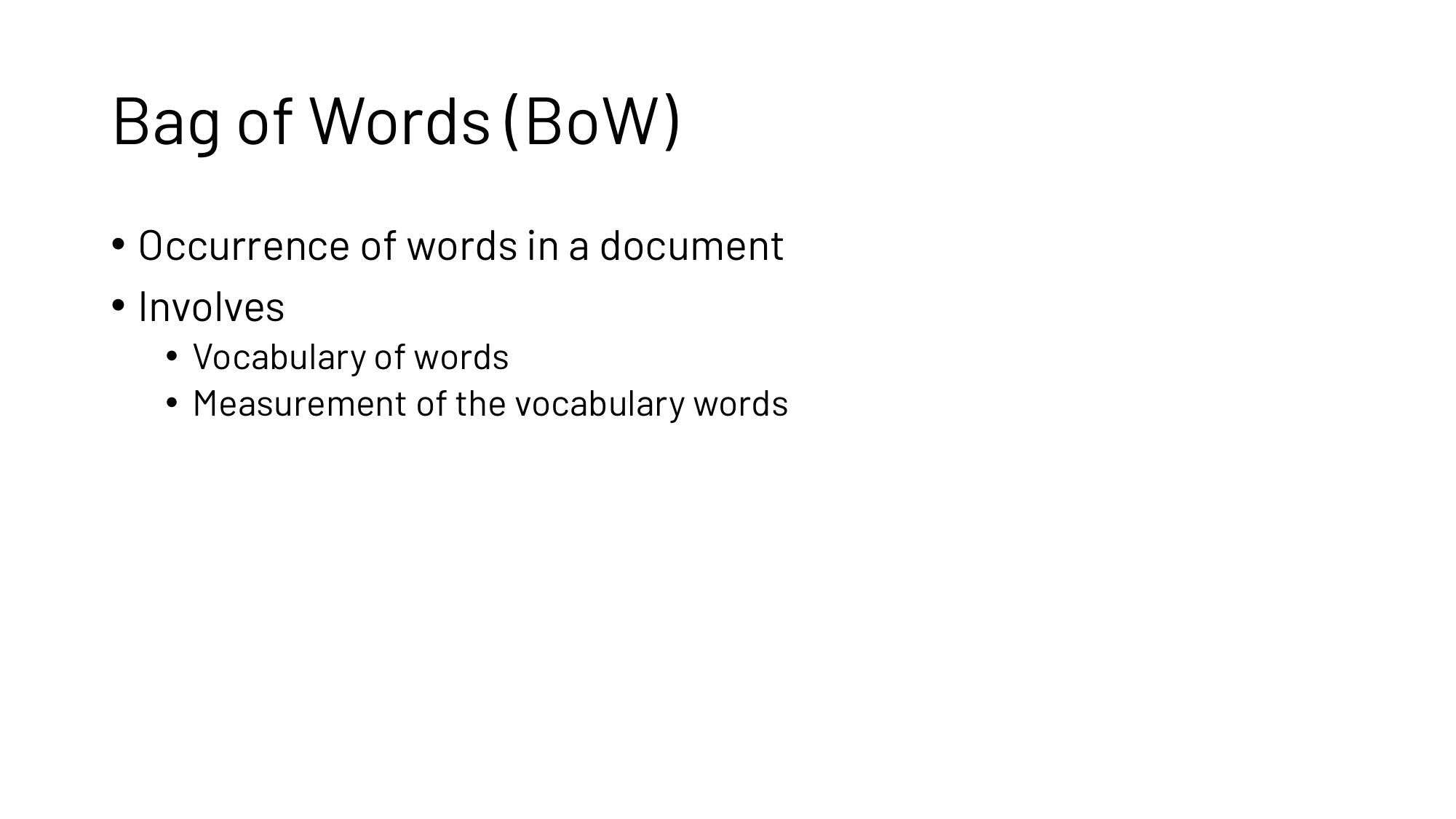

# Bag of Words (BoW)
Occurrence of words in a document
Involves
Vocabulary of words
Measurement of the vocabulary words